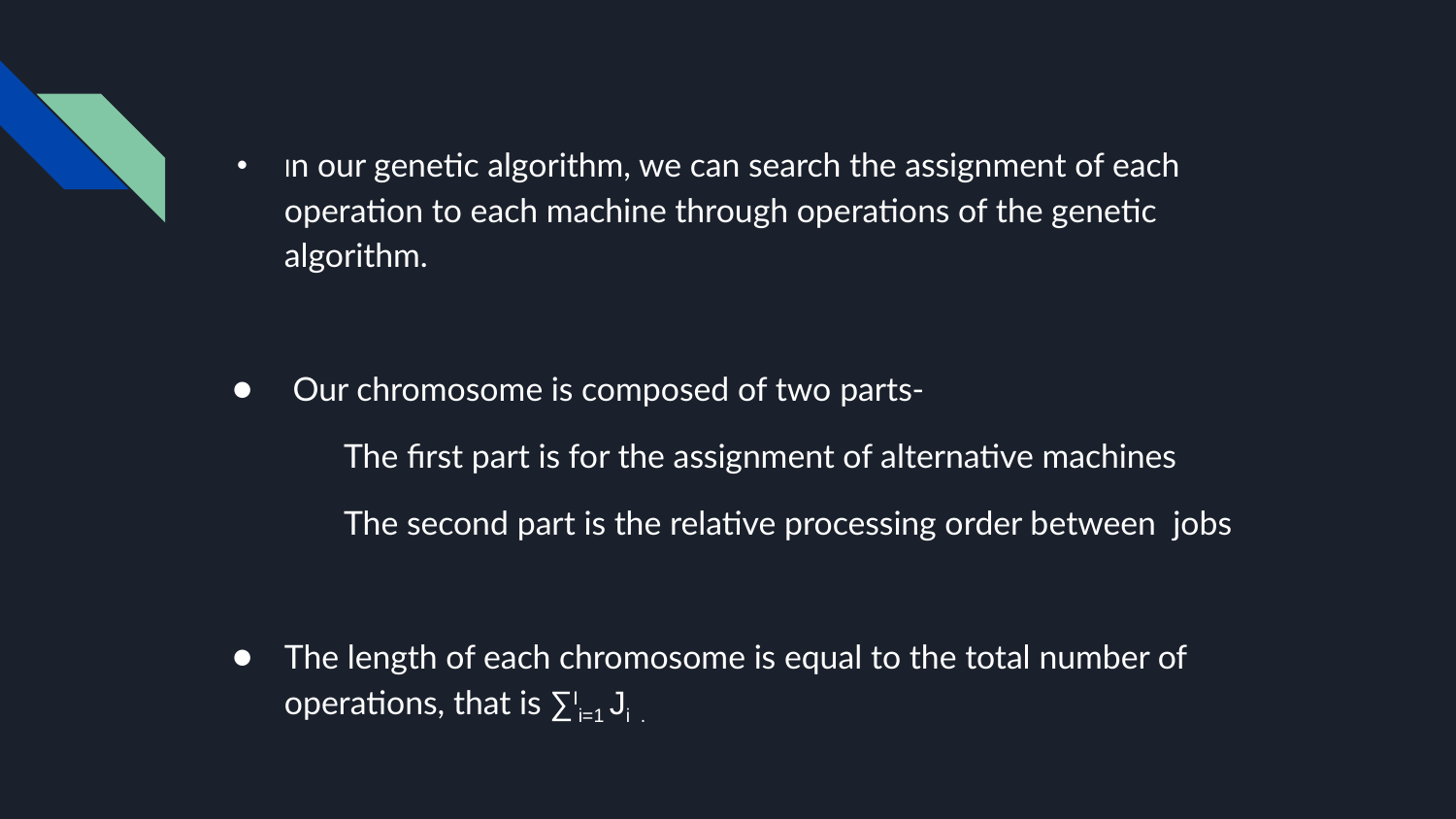

In our genetic algorithm, we can search the assignment of each operation to each machine through operations of the genetic algorithm.

 Our chromosome is composed of two parts-
       The first part is for the assignment of alternative machines
       The second part is the relative processing order between  jobs

The length of each chromosome is equal to the total number of operations, that is ∑Ii=1 Ji  .